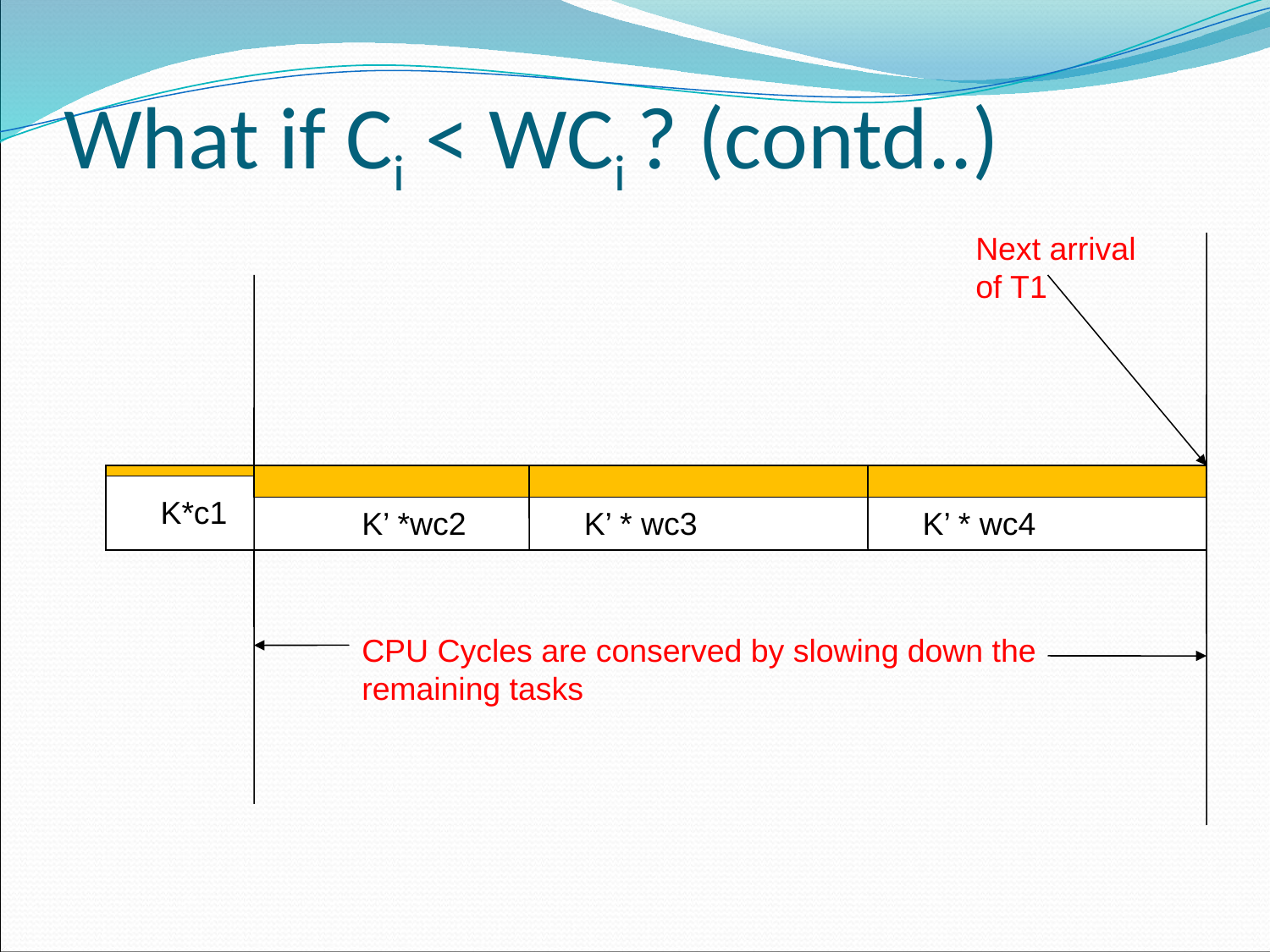

# What if Ci < WCi ? (contd..)
Next arrival of T1

K*c1
K’ *wc2
K’ * wc3
K’ * wc4

CPU Cycles are conserved by slowing down the remaining tasks